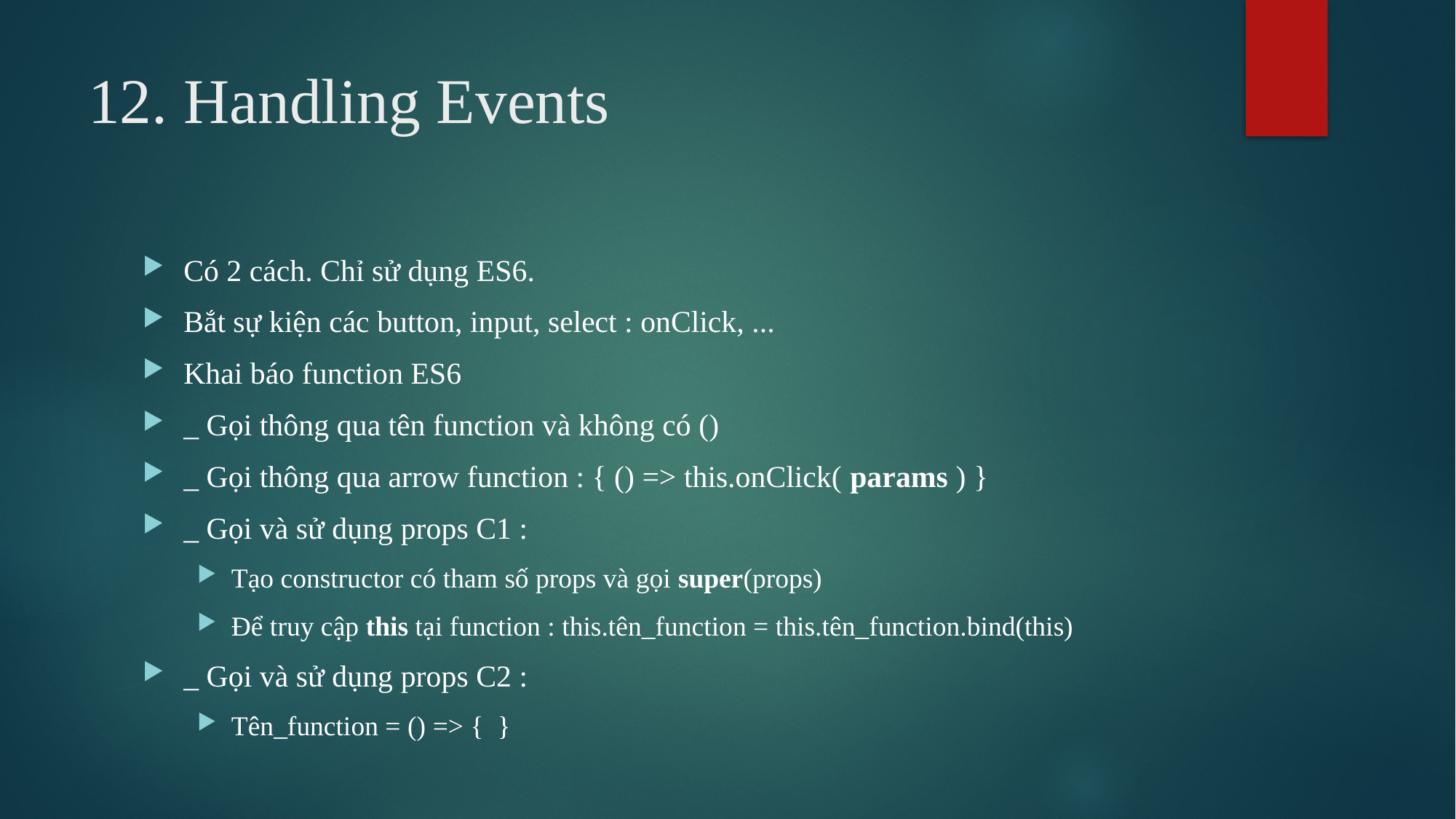

# 12. Handling Events
Có 2 cách. Chỉ sử dụng ES6.
Bắt sự kiện các button, input, select : onClick, ...
Khai báo function ES6
_ Gọi thông qua tên function và không có ()
_ Gọi thông qua arrow function : { () => this.onClick( params ) }
_ Gọi và sử dụng props C1 :
Tạo constructor có tham số props và gọi super(props)
Để truy cập this tại function : this.tên_function = this.tên_function.bind(this)
_ Gọi và sử dụng props C2 :
Tên_function = () => {  }